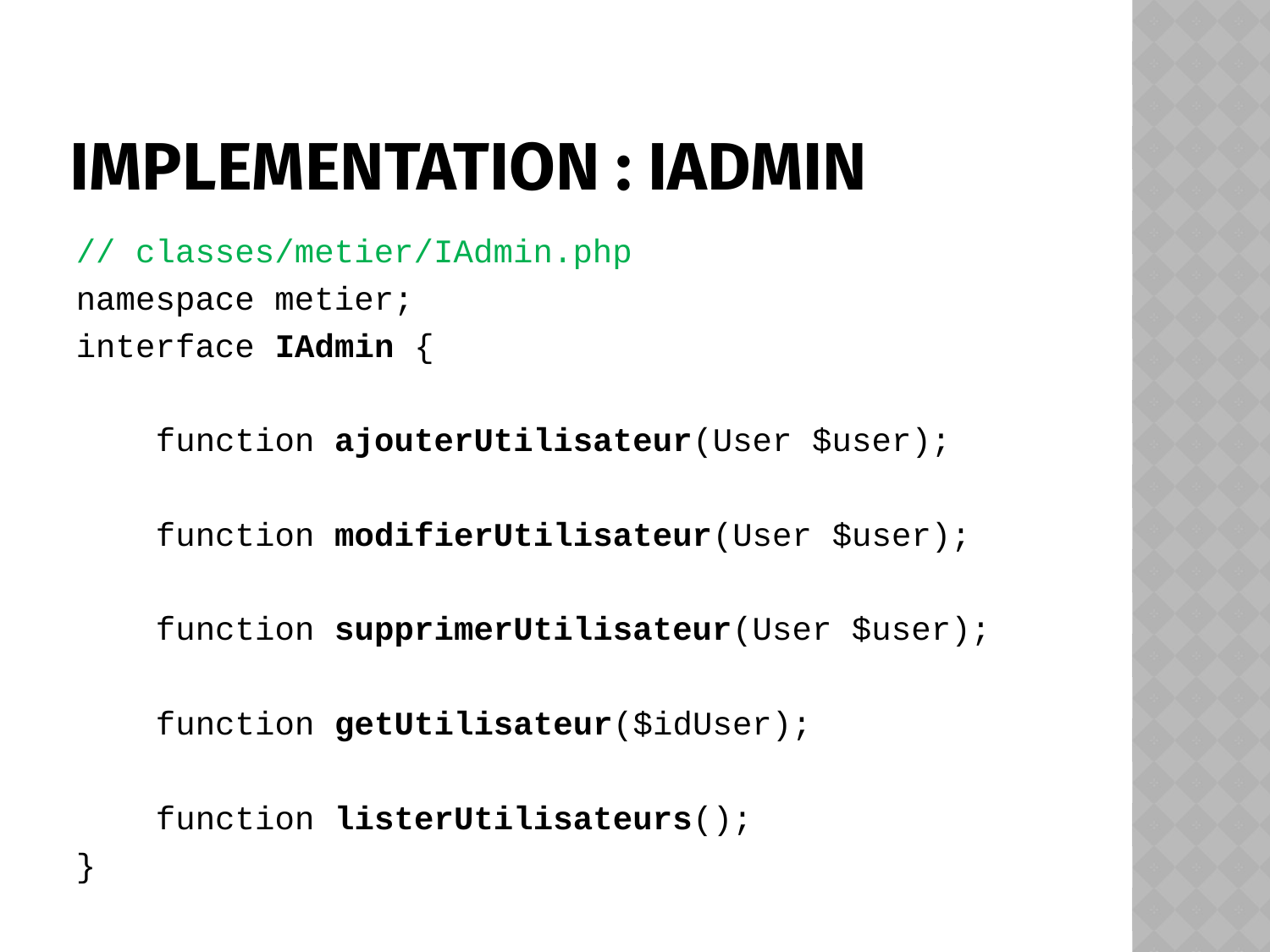

# IMplementation : IAdMin
// classes/metier/IAdmin.php
namespace metier;
interface IAdmin {

    function ajouterUtilisateur(User $user);

    function modifierUtilisateur(User $user);

    function supprimerUtilisateur(User $user);

    function getUtilisateur($idUser);

    function listerUtilisateurs();
}